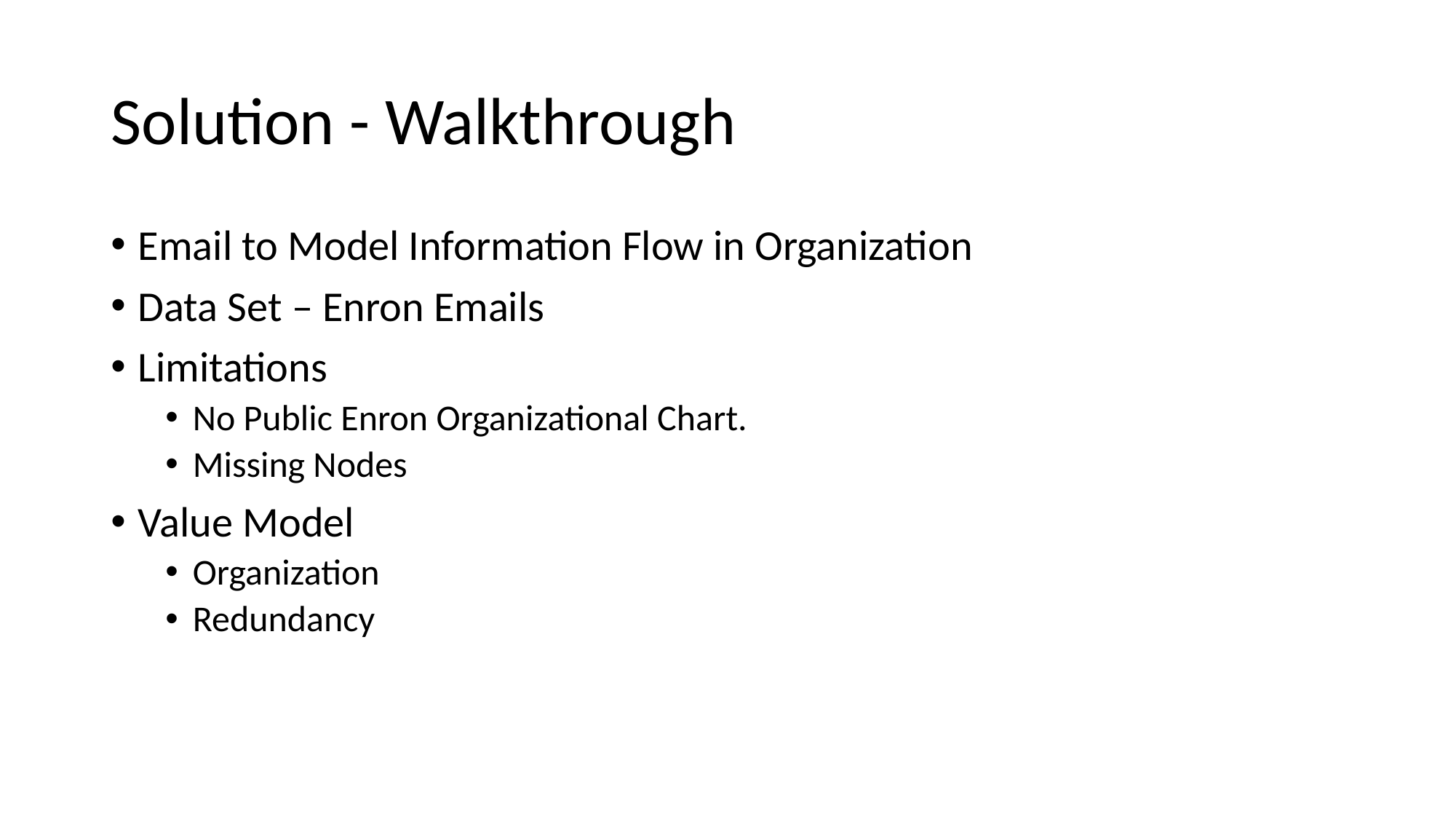

# Solution - Walkthrough
Email to Model Information Flow in Organization
Data Set – Enron Emails
Limitations
No Public Enron Organizational Chart.
Missing Nodes
Value Model
Organization
Redundancy